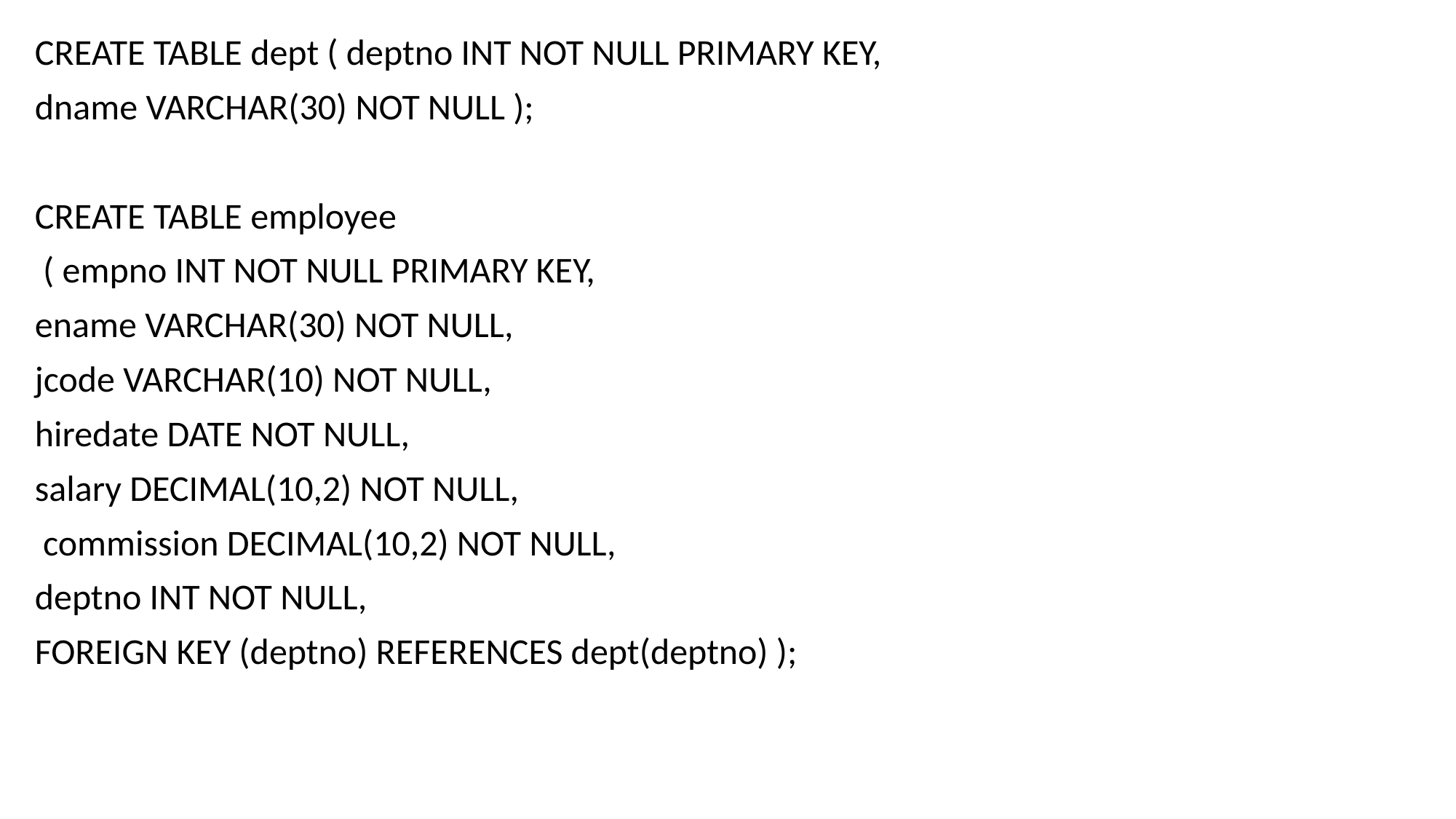

CREATE TABLE dept ( deptno INT NOT NULL PRIMARY KEY,
dname VARCHAR(30) NOT NULL );

CREATE TABLE employee
 ( empno INT NOT NULL PRIMARY KEY,
ename VARCHAR(30) NOT NULL,
jcode VARCHAR(10) NOT NULL,
hiredate DATE NOT NULL,
salary DECIMAL(10,2) NOT NULL,
 commission DECIMAL(10,2) NOT NULL,
deptno INT NOT NULL,
FOREIGN KEY (deptno) REFERENCES dept(deptno) );